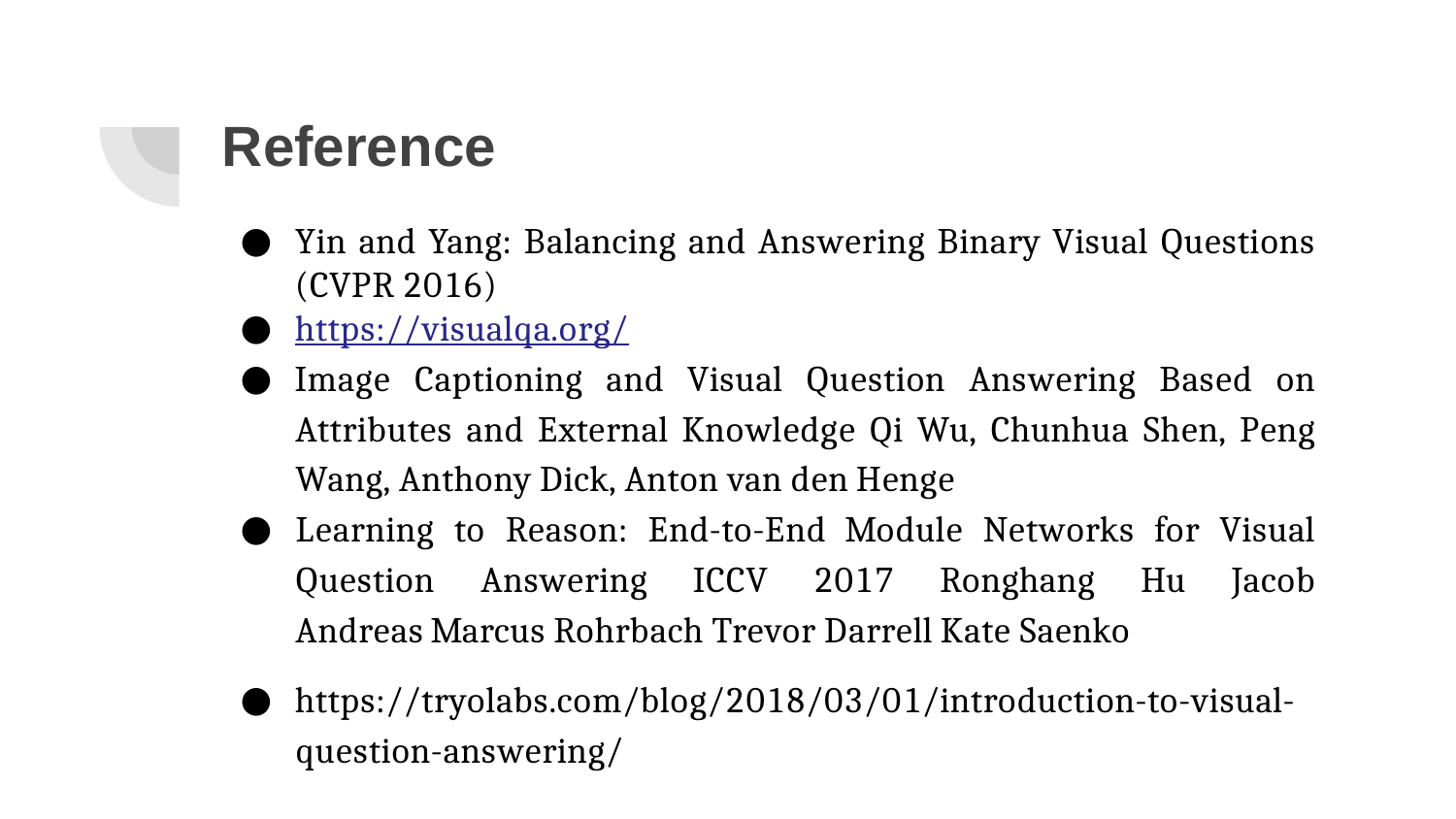

# Reference
Yin and Yang: Balancing and Answering Binary Visual Questions (CVPR 2016)
https://visualqa.org/
Image Captioning and Visual Question Answering Based on Attributes and External Knowledge Qi Wu, Chunhua Shen, Peng Wang, Anthony Dick, Anton van den Henge
Learning to Reason: End-to-End Module Networks for Visual Question Answering ICCV 2017 Ronghang Hu Jacob Andreas Marcus Rohrbach Trevor Darrell Kate Saenko
https://tryolabs.com/blog/2018/03/01/introduction-to-visual-question-answering/